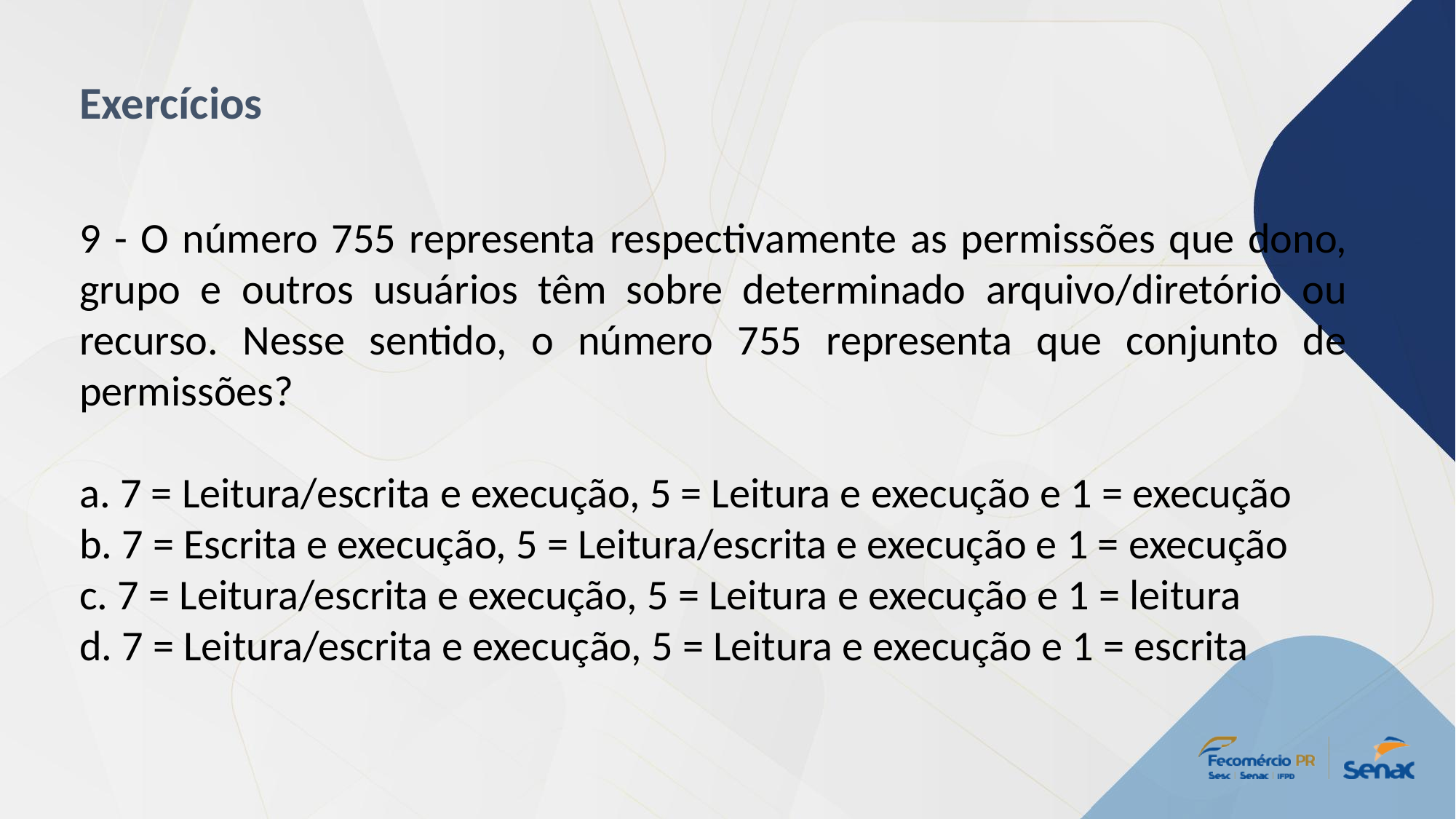

Exercícios
9 - O número 755 representa respectivamente as permissões que dono, grupo e outros usuários têm sobre determinado arquivo/diretório ou recurso. Nesse sentido, o número 755 representa que conjunto de permissões?

a. 7 = Leitura/escrita e execução, 5 = Leitura e execução e 1 = execução
b. 7 = Escrita e execução, 5 = Leitura/escrita e execução e 1 = execução
c. 7 = Leitura/escrita e execução, 5 = Leitura e execução e 1 = leitura
d. 7 = Leitura/escrita e execução, 5 = Leitura e execução e 1 = escrita